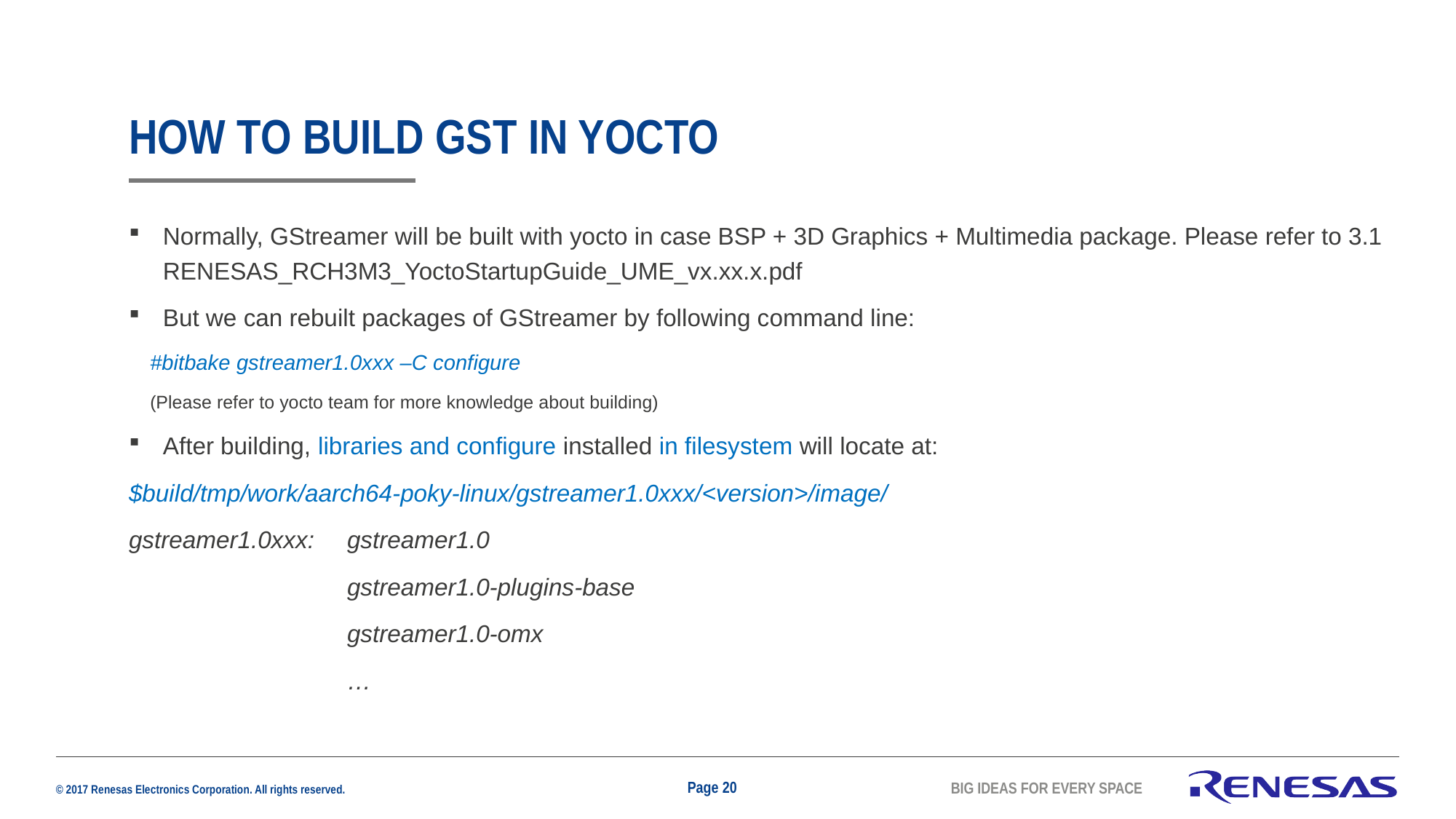

# How to build gst in yocto
Normally, GStreamer will be built with yocto in case BSP + 3D Graphics + Multimedia package. Please refer to 3.1 RENESAS_RCH3M3_YoctoStartupGuide_UME_vx.xx.x.pdf
But we can rebuilt packages of GStreamer by following command line:
#bitbake gstreamer1.0xxx –C configure
(Please refer to yocto team for more knowledge about building)
After building, libraries and configure installed in filesystem will locate at:
$build/tmp/work/aarch64-poky-linux/gstreamer1.0xxx/<version>/image/
gstreamer1.0xxx: 	gstreamer1.0
	           	gstreamer1.0-plugins-base
		gstreamer1.0-omx
		…

Page 20